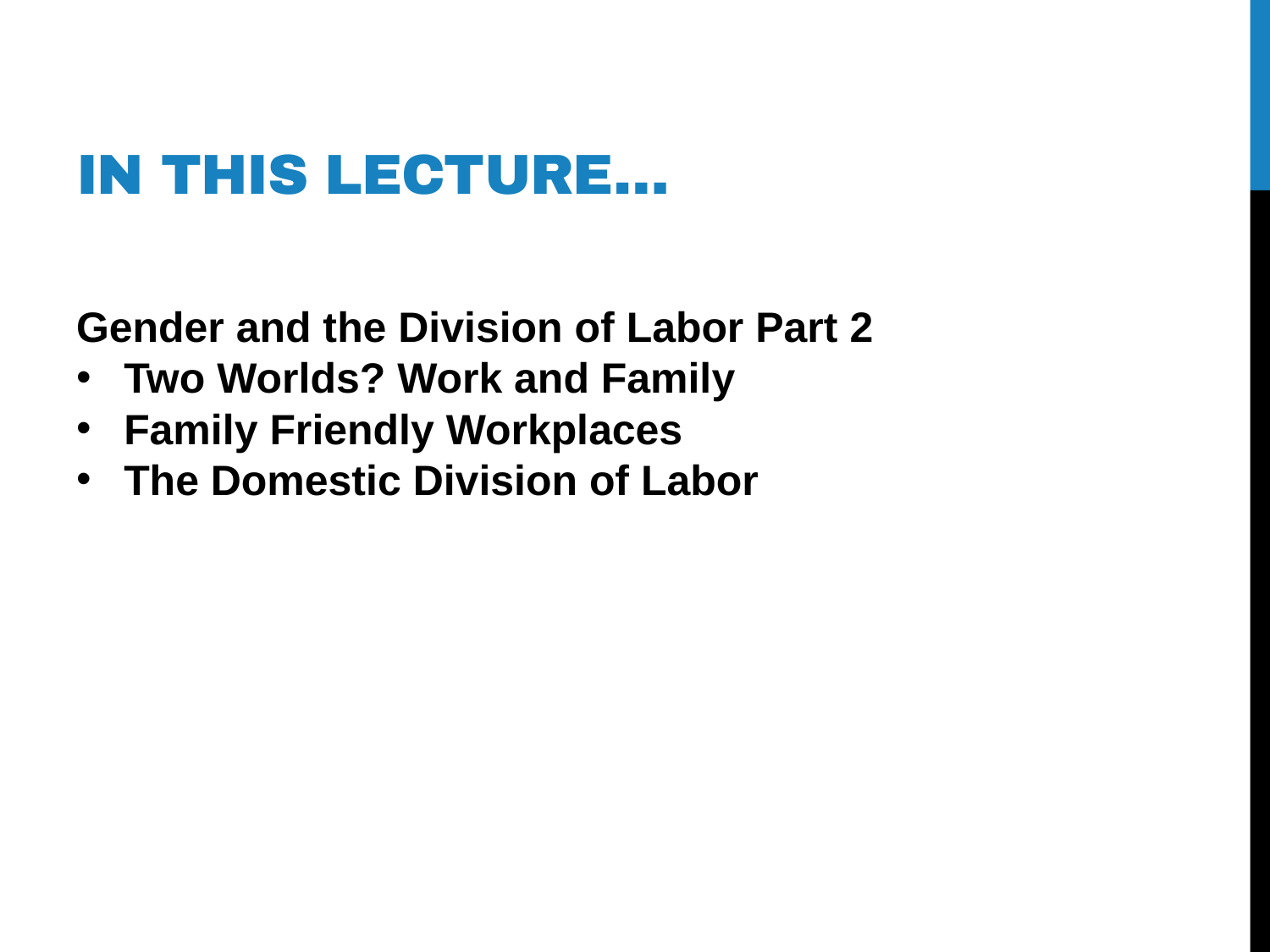

# In this lecture…

Gender and the Division of Labor Part 2
Two Worlds? Work and Family
Family Friendly Workplaces
The Domestic Division of Labor